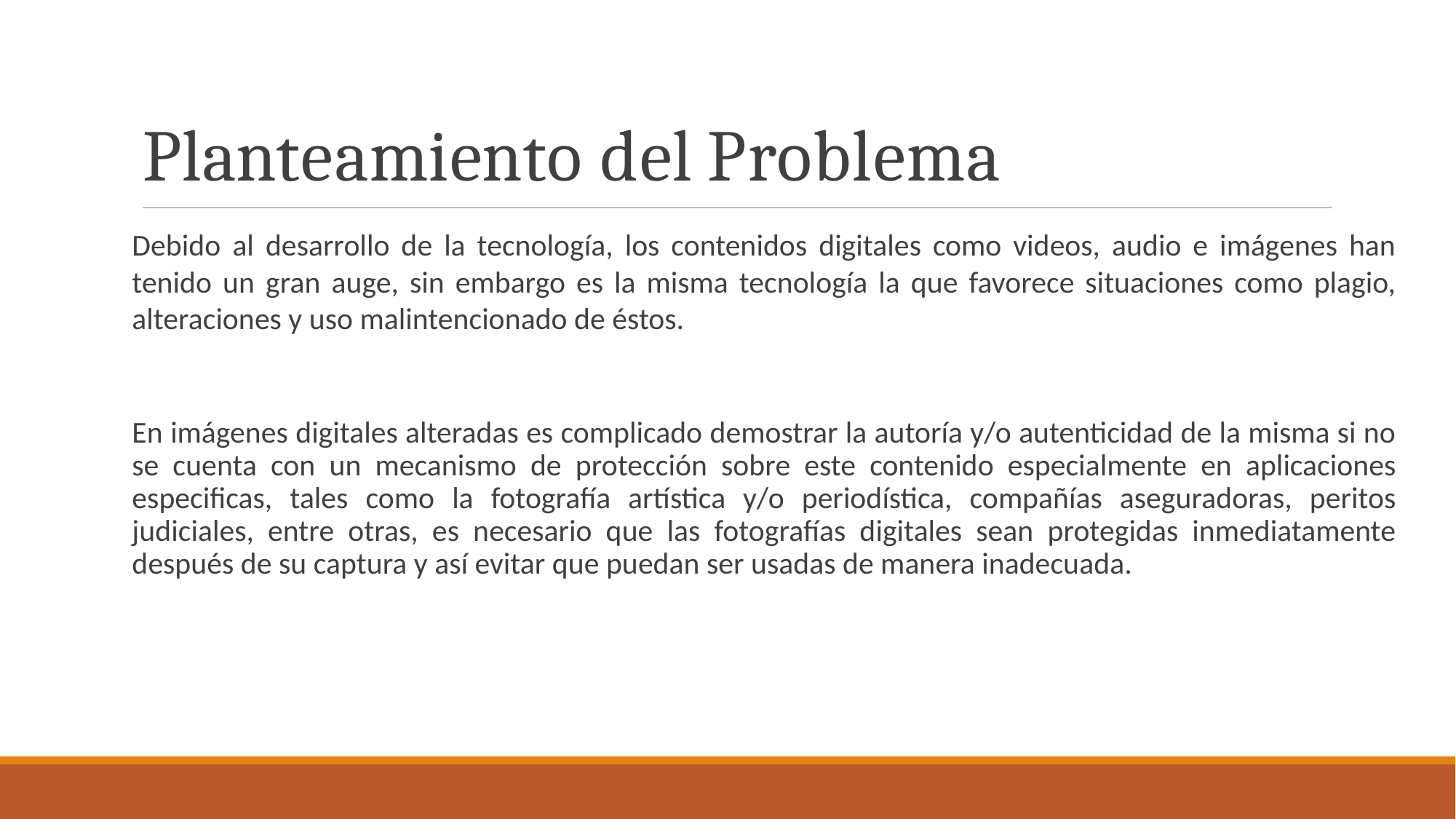

# Planteamiento del Problema
Debido al desarrollo de la tecnología, los contenidos digitales como videos, audio e imágenes han tenido un gran auge, sin embargo es la misma tecnología la que favorece situaciones como plagio, alteraciones y uso malintencionado de éstos.

En imágenes digitales alteradas es complicado demostrar la autoría y/o autenticidad de la misma si no se cuenta con un mecanismo de protección sobre este contenido especialmente en aplicaciones especificas, tales como la fotografía artística y/o periodística, compañías aseguradoras, peritos judiciales, entre otras, es necesario que las fotografías digitales sean protegidas inmediatamente después de su captura y así evitar que puedan ser usadas de manera inadecuada.